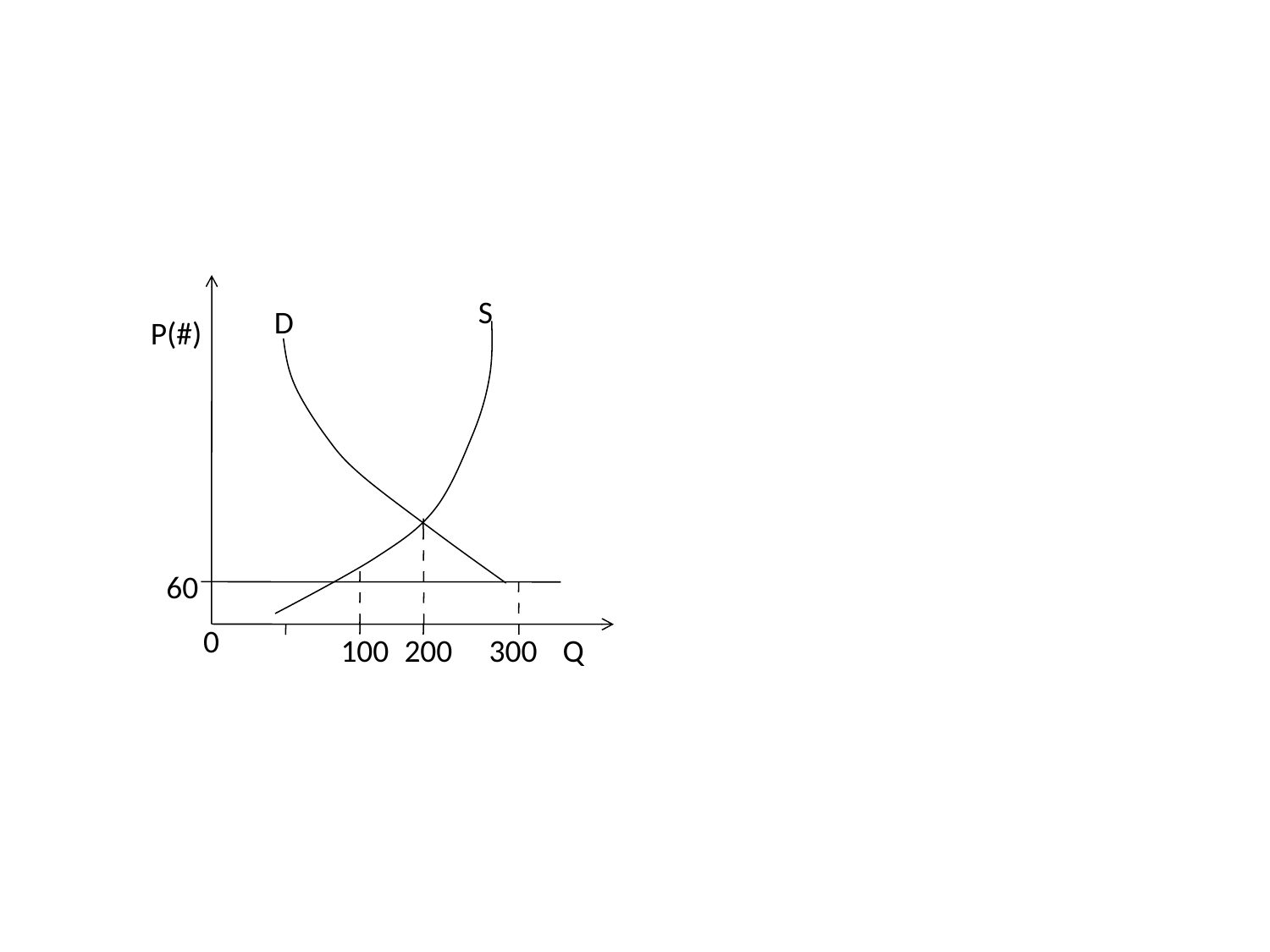

S
D
P(#)

60
0
100
200
300
Q